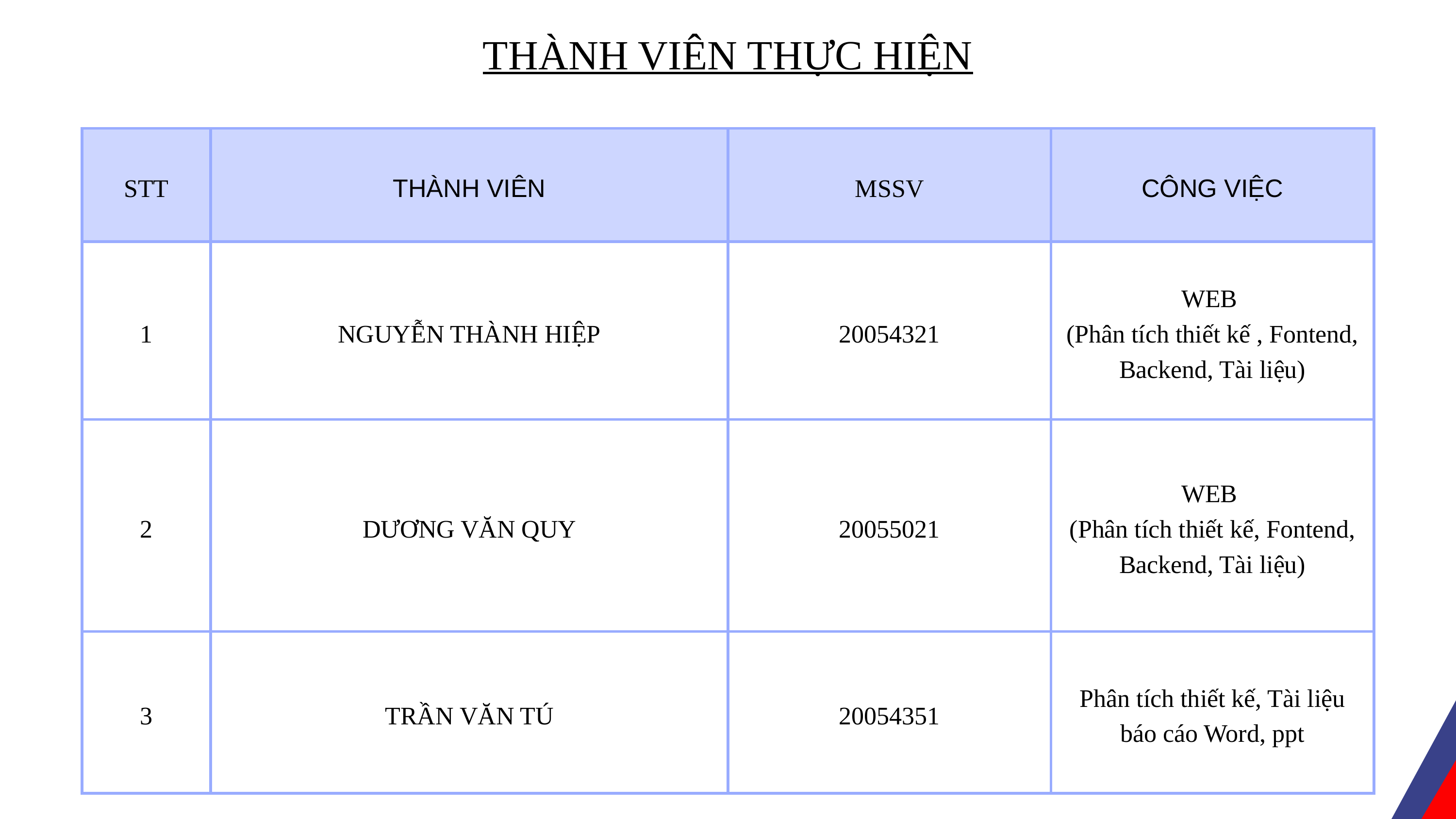

THÀNH VIÊN THỰC HIỆN
| STT | THÀNH VIÊN | MSSV | CÔNG VIỆC |
| --- | --- | --- | --- |
| 1 | NGUYỄN THÀNH HIỆP | 20054321 | WEB (Phân tích thiết kế , Fontend, Backend, Tài liệu) |
| 2 | DƯƠNG VĂN QUY | 20055021 | WEB (Phân tích thiết kế, Fontend, Backend, Tài liệu) |
| 3 | TRẦN VĂN TÚ | 20054351 | Phân tích thiết kế, Tài liệu báo cáo Word, ppt |